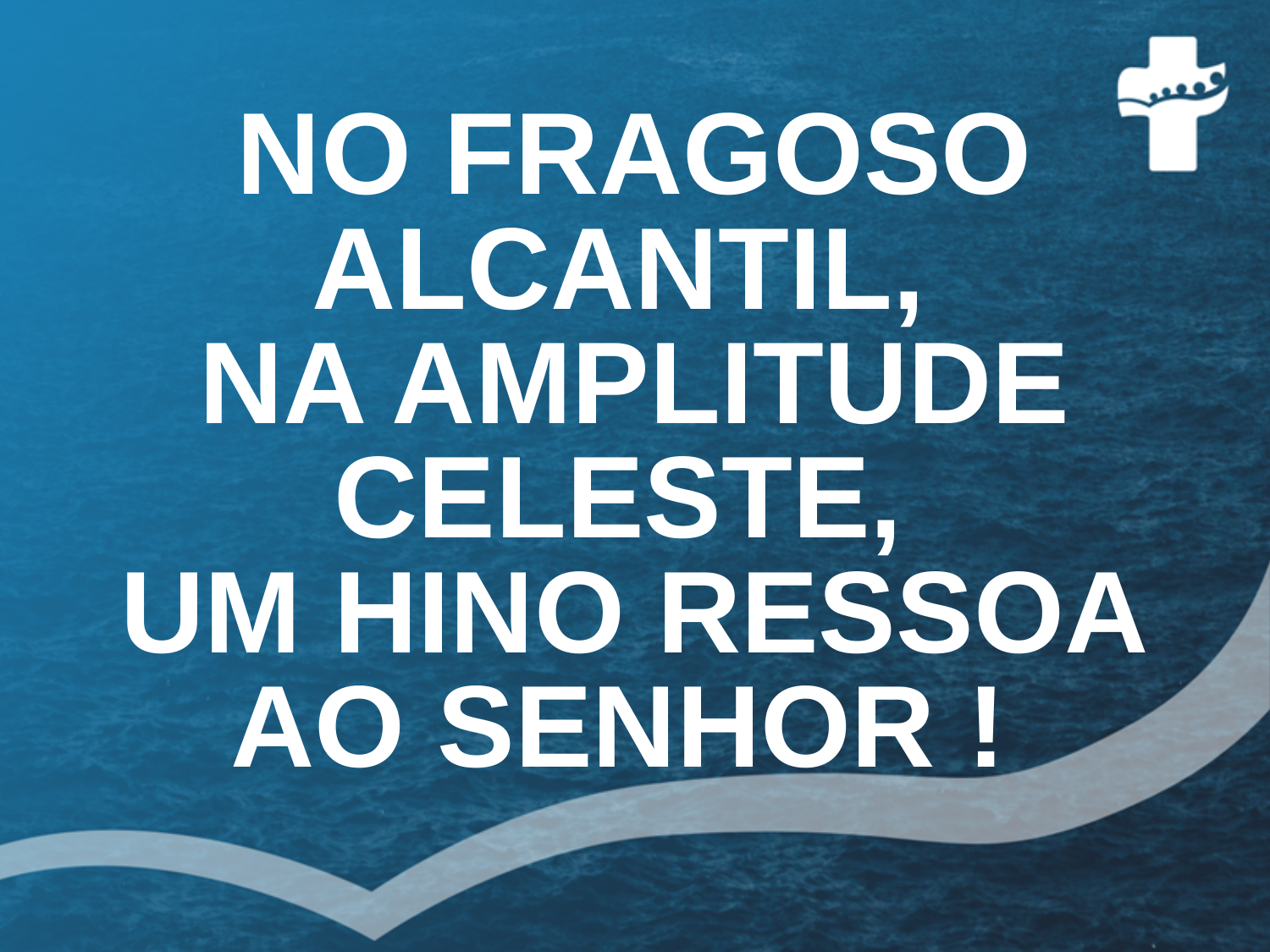

# NO FRAGOSO ALCANTIL, NA AMPLITUDE CELESTE, UM HINO RESSOA AO SENHOR !